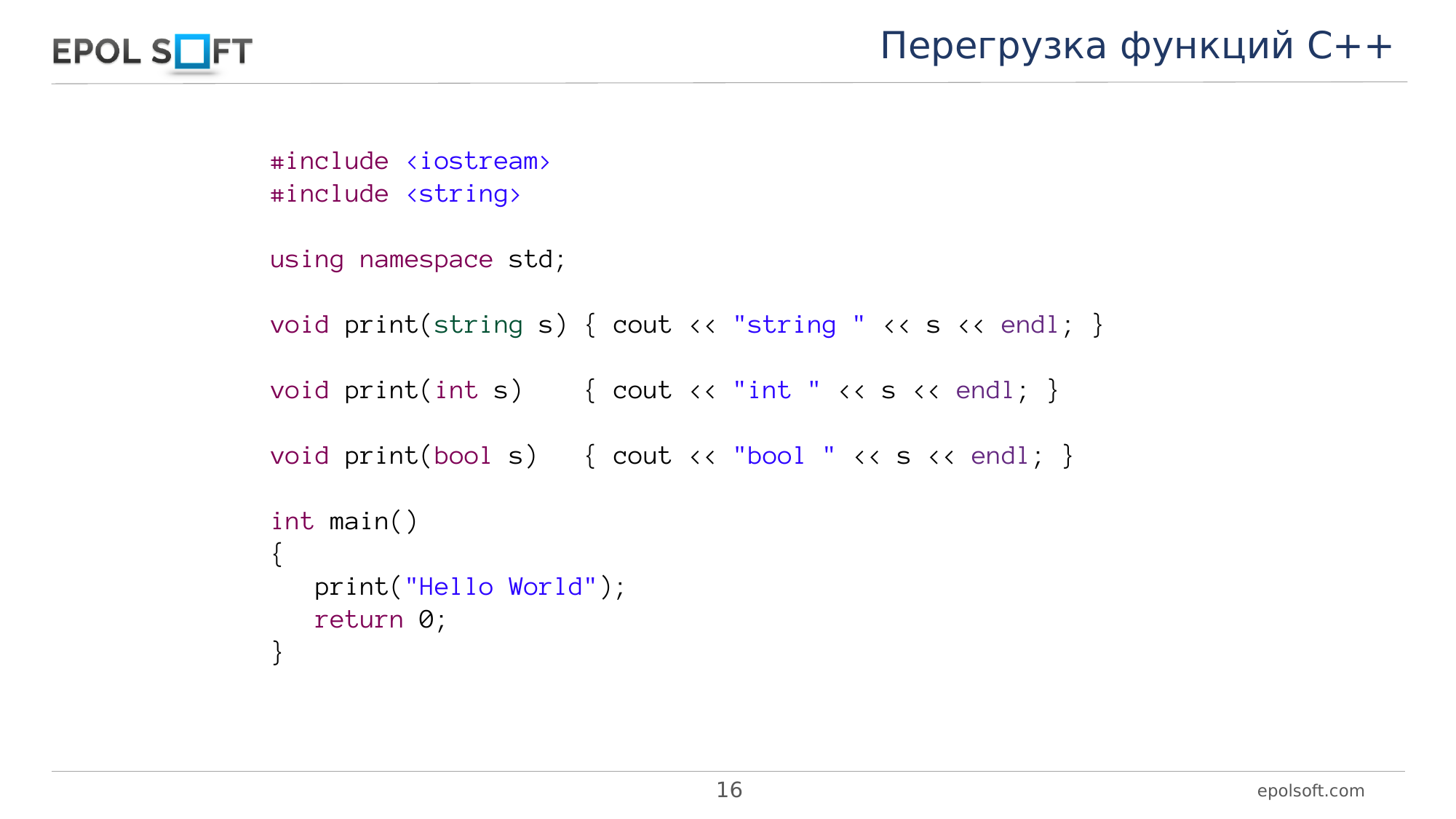

Перегрузка функций С++
#include <iostream>
#include <string>

using namespace std;

void print(string s) { cout << "string " << s << endl; }

void print(int s)    { cout << "int " << s << endl; }

void print(bool s)   { cout << "bool " << s << endl; }

int main()
{
   print("Hello World");
   return 0;
}
16